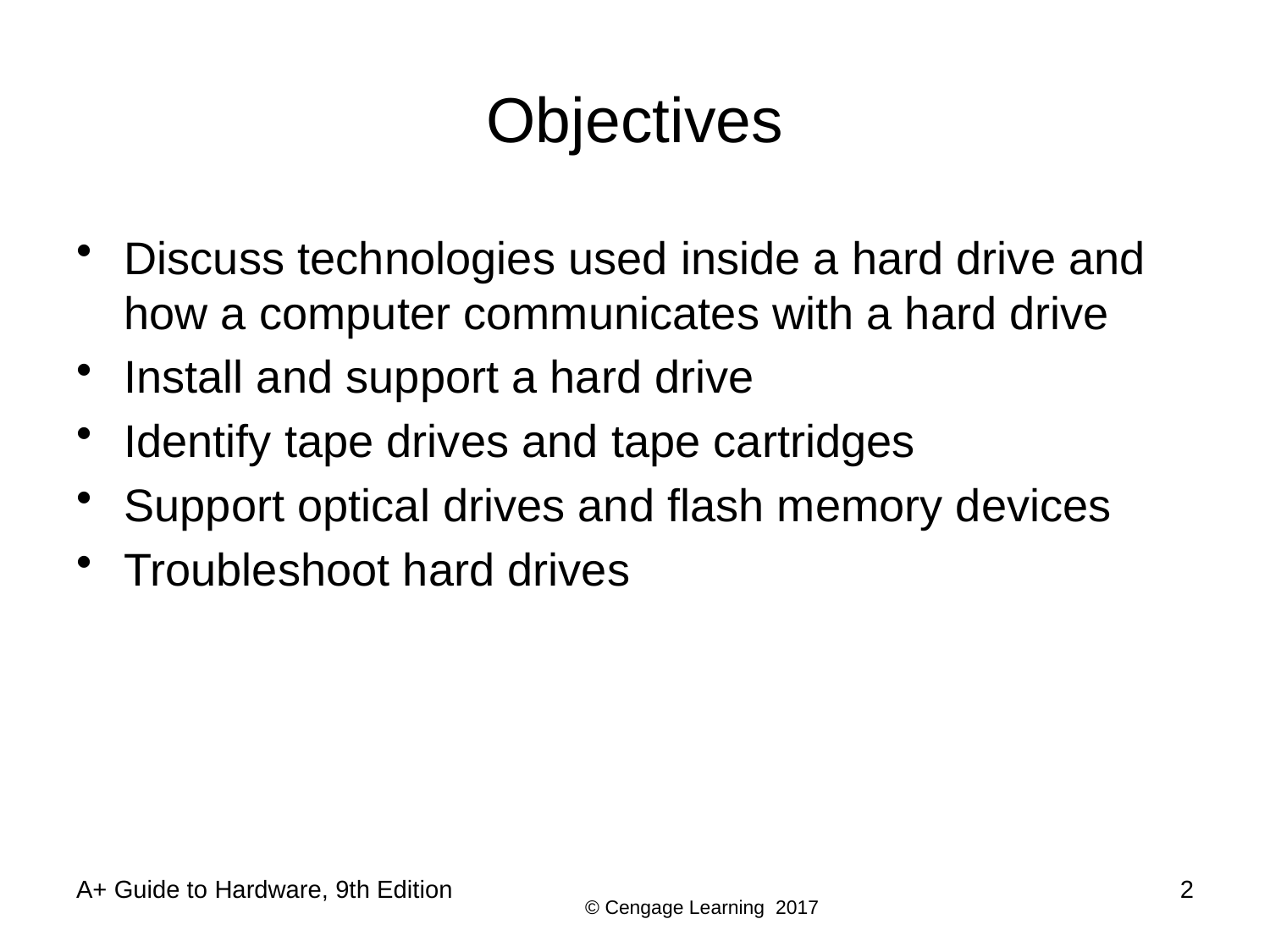

# Objectives
Discuss technologies used inside a hard drive and how a computer communicates with a hard drive
Install and support a hard drive
Identify tape drives and tape cartridges
Support optical drives and flash memory devices
Troubleshoot hard drives
A+ Guide to Hardware, 9th Edition
2